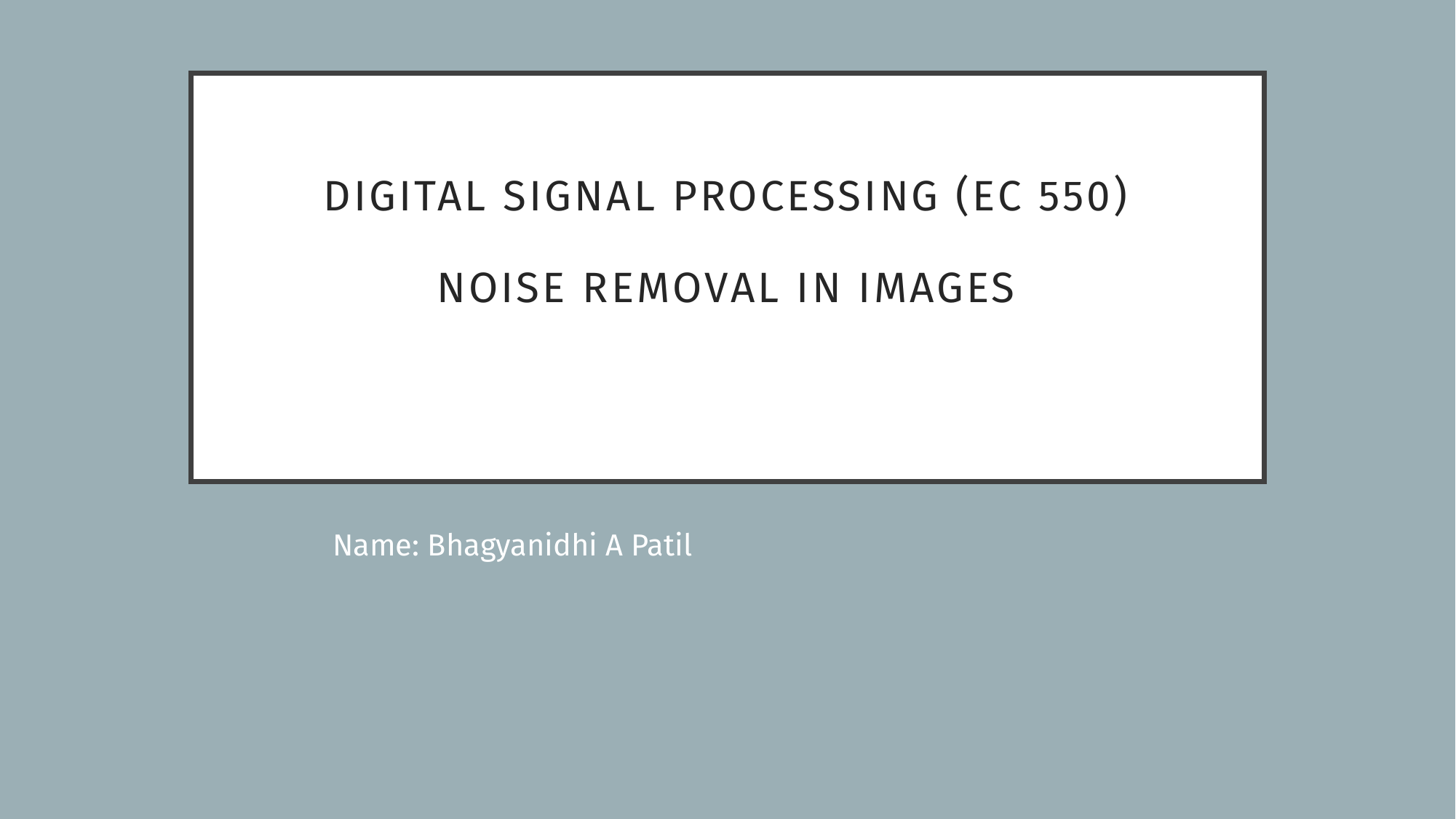

# Digital signal processing (EC 550) Noise removal in images
Name: Bhagyanidhi A Patil